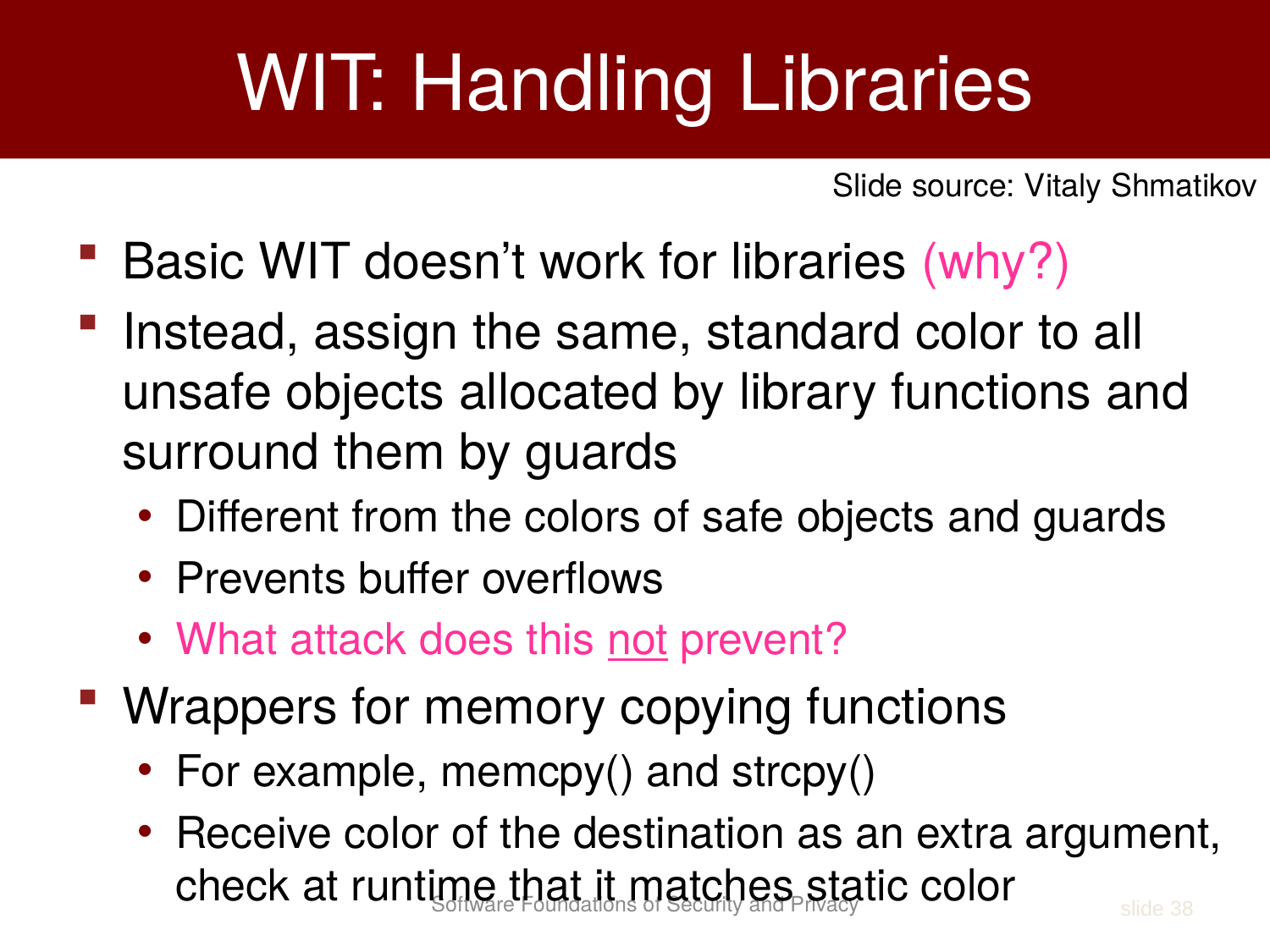

# WIT: Handling Libraries
Slide source: Vitaly Shmatikov
Basic WIT doesn’t work for libraries (why?)
Instead, assign the same, standard color to all unsafe objects allocated by library functions and surround them by guards
Different from the colors of safe objects and guards
Prevents buffer overflows
What attack does this not prevent?
Wrappers for memory copying functions
For example, memcpy() and strcpy()
Receive color of the destination as an extra argument, check at runtime that it matches static color
slide 38